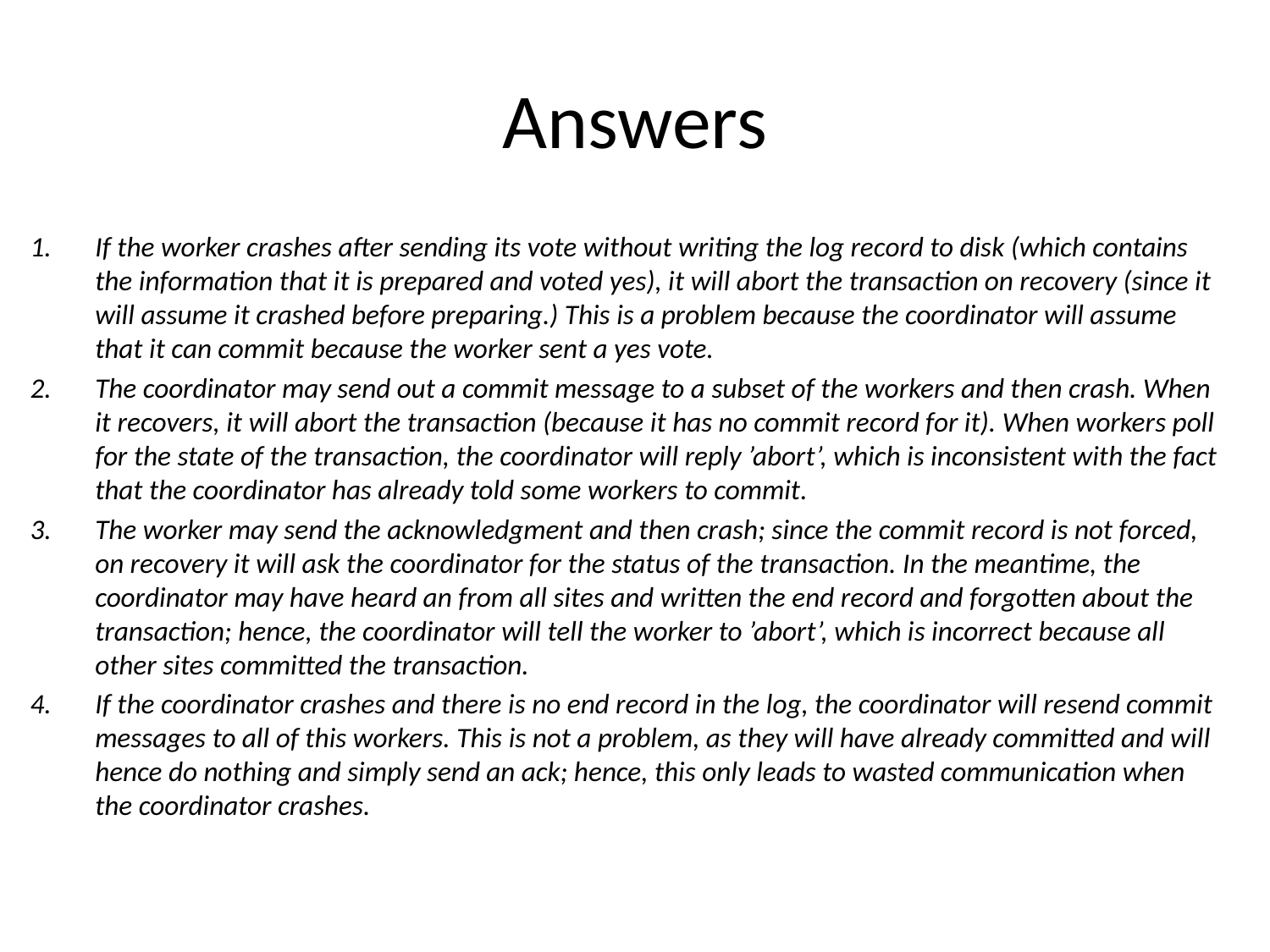

# Answers
If the worker crashes after sending its vote without writing the log record to disk (which contains the information that it is prepared and voted yes), it will abort the transaction on recovery (since it will assume it crashed before preparing.) This is a problem because the coordinator will assume that it can commit because the worker sent a yes vote.
The coordinator may send out a commit message to a subset of the workers and then crash. When it recovers, it will abort the transaction (because it has no commit record for it). When workers poll for the state of the transaction, the coordinator will reply ’abort’, which is inconsistent with the fact that the coordinator has already told some workers to commit.
The worker may send the acknowledgment and then crash; since the commit record is not forced, on recovery it will ask the coordinator for the status of the transaction. In the meantime, the coordinator may have heard an from all sites and written the end record and forgotten about the transaction; hence, the coordinator will tell the worker to ’abort’, which is incorrect because all other sites committed the transaction.
If the coordinator crashes and there is no end record in the log, the coordinator will resend commit messages to all of this workers. This is not a problem, as they will have already committed and will hence do nothing and simply send an ack; hence, this only leads to wasted communication when the coordinator crashes.